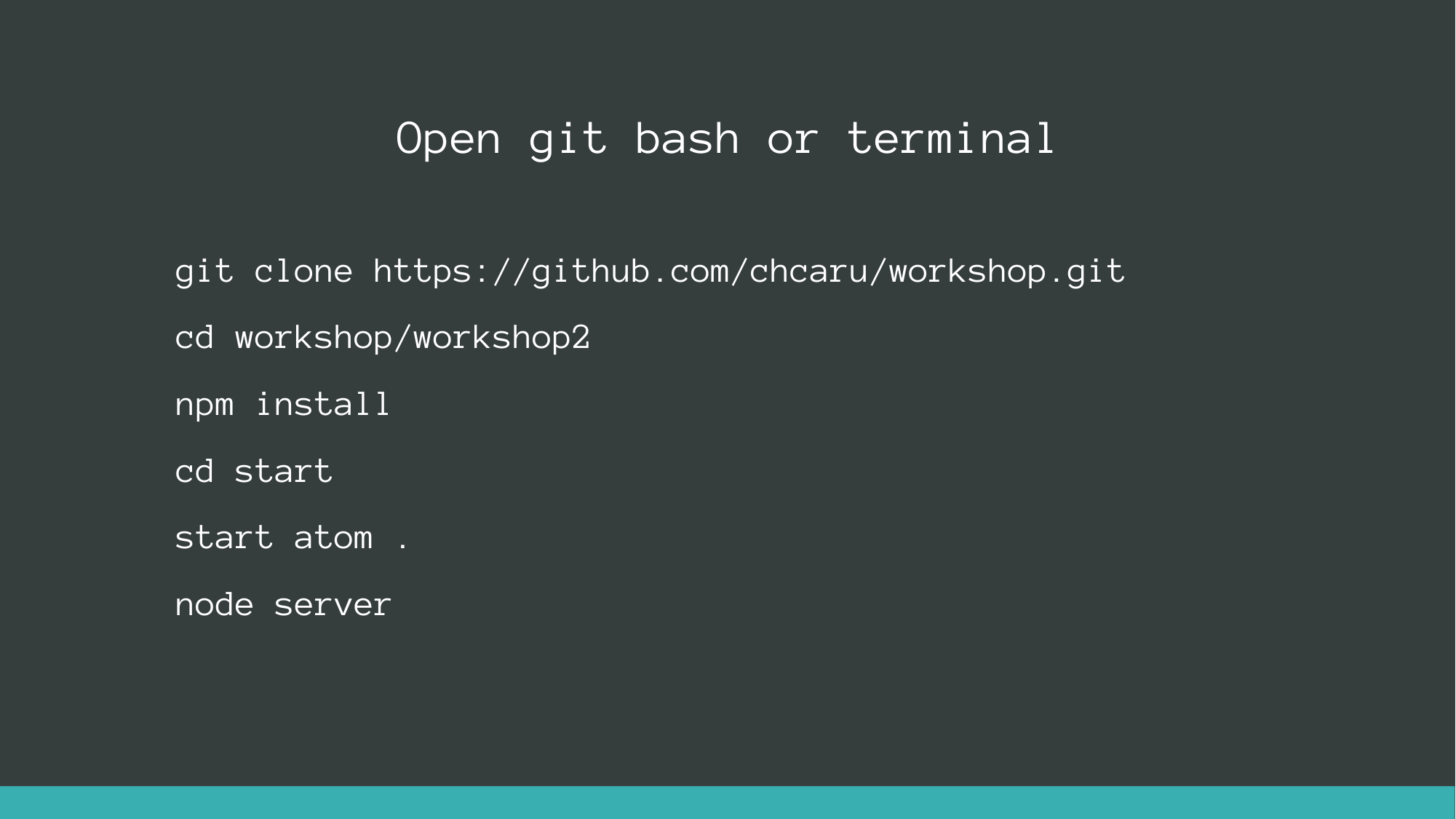

Open git bash or terminal

git clone https://github.com/chcaru/workshop.git
cd workshop/workshop2
npm install
cd start
start atom .
node server